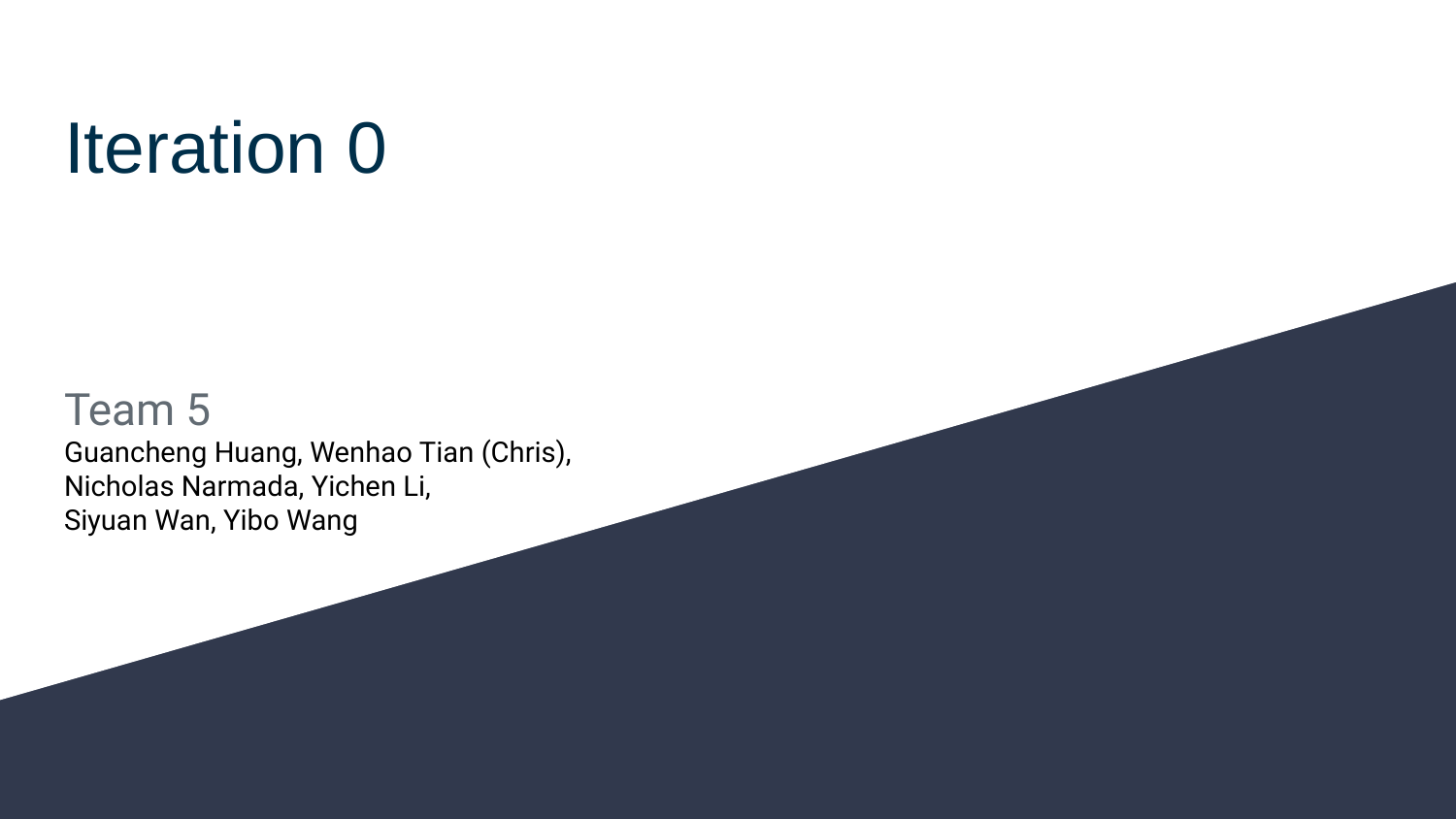

# Iteration 0
Team 5
Guancheng Huang, Wenhao Tian (Chris),
Nicholas Narmada, Yichen Li,
Siyuan Wan, Yibo Wang